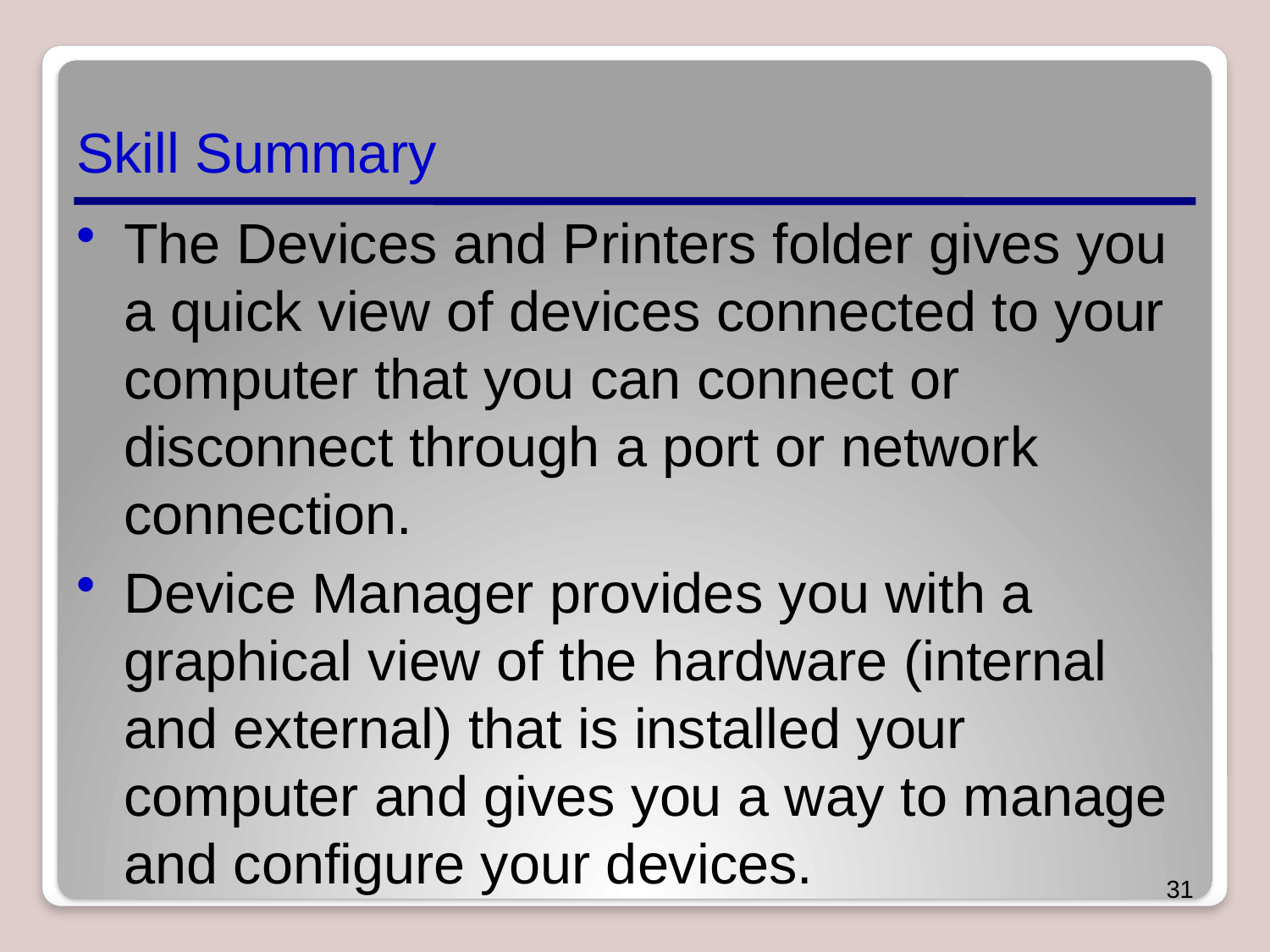

# Skill Summary
The Devices and Printers folder gives you a quick view of devices connected to your computer that you can connect or disconnect through a port or network connection.
Device Manager provides you with a graphical view of the hardware (internal and external) that is installed your computer and gives you a way to manage and configure your devices.

31